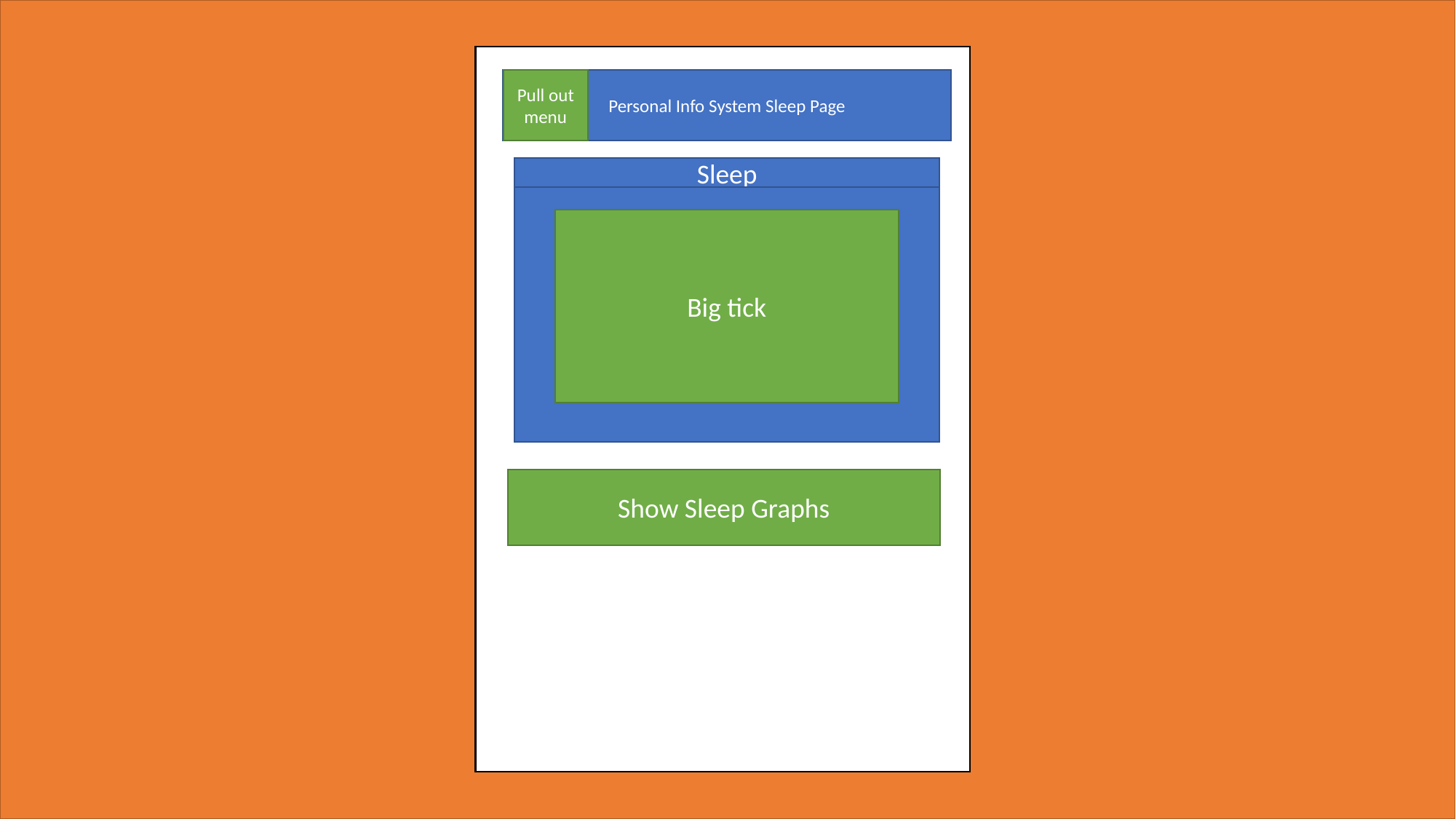

Personal Info System Sleep Page
Pull out menu
Sleep

Big tick
Show Sleep Graphs